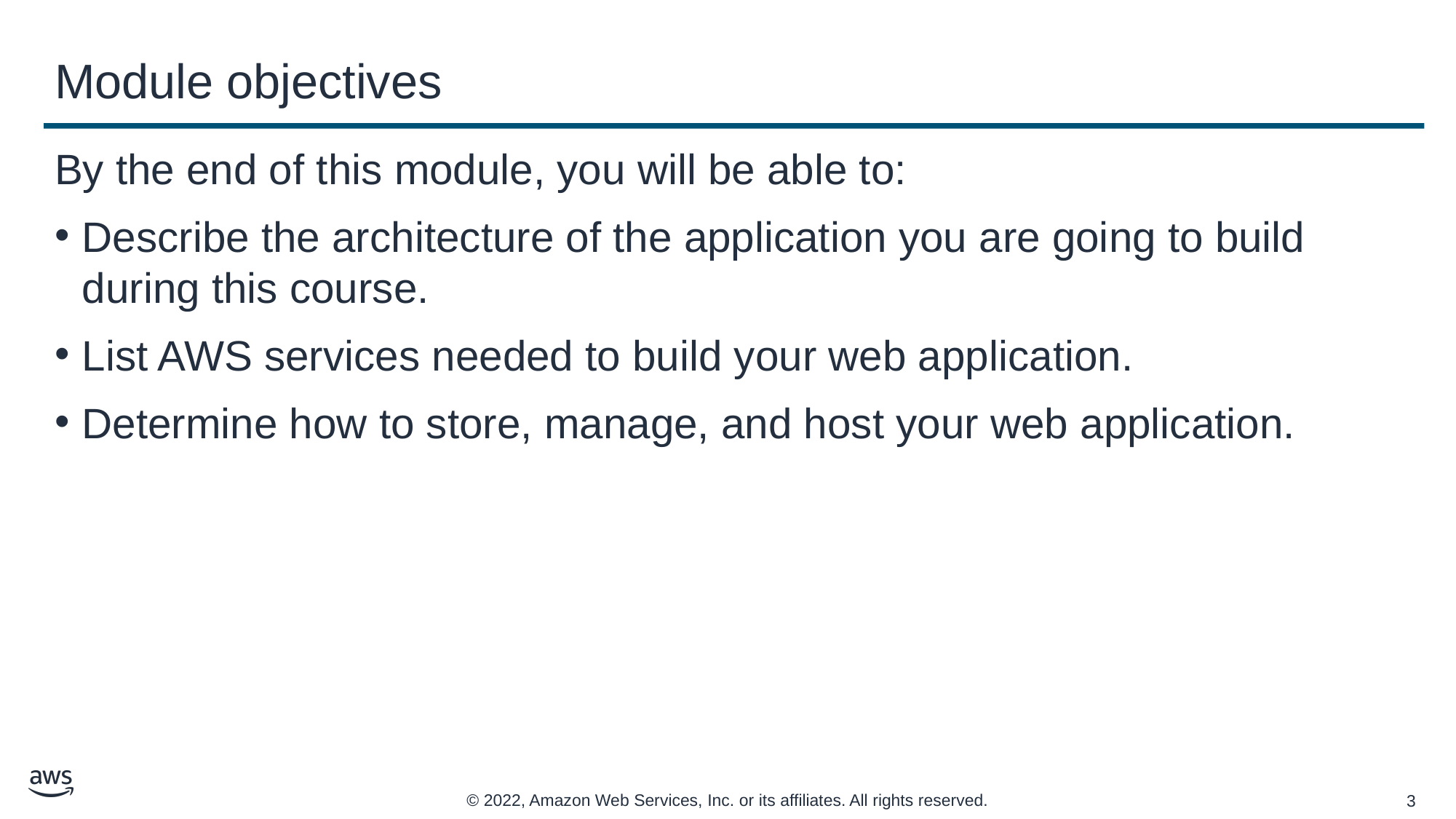

# Module objectives
By the end of this module, you will be able to:
Describe the architecture of the application you are going to build during this course.
List AWS services needed to build your web application.
Determine how to store, manage, and host your web application.
3